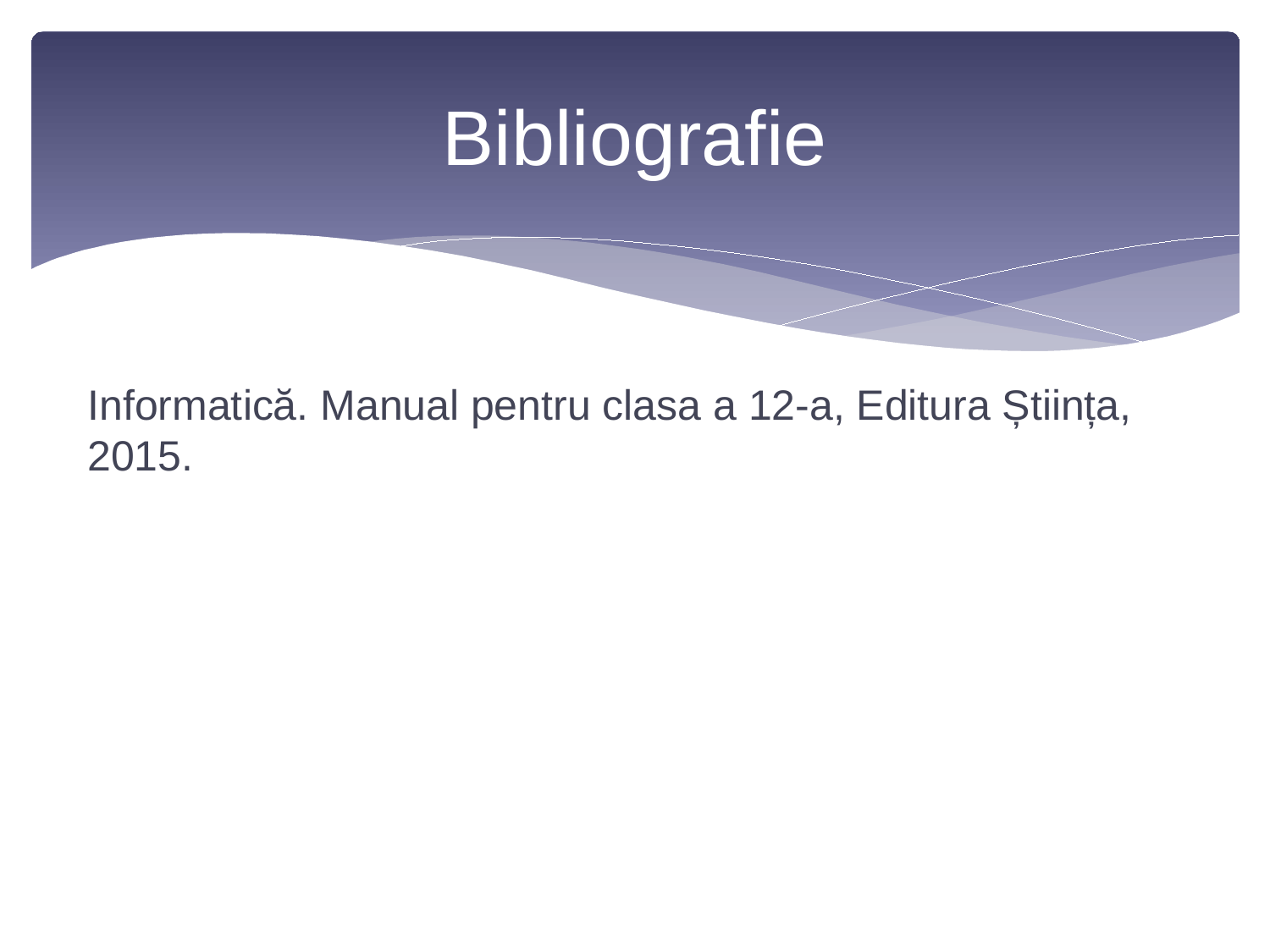

# Bibliografie
Informatică. Manual pentru clasa a 12-a, Editura Știința, 2015.